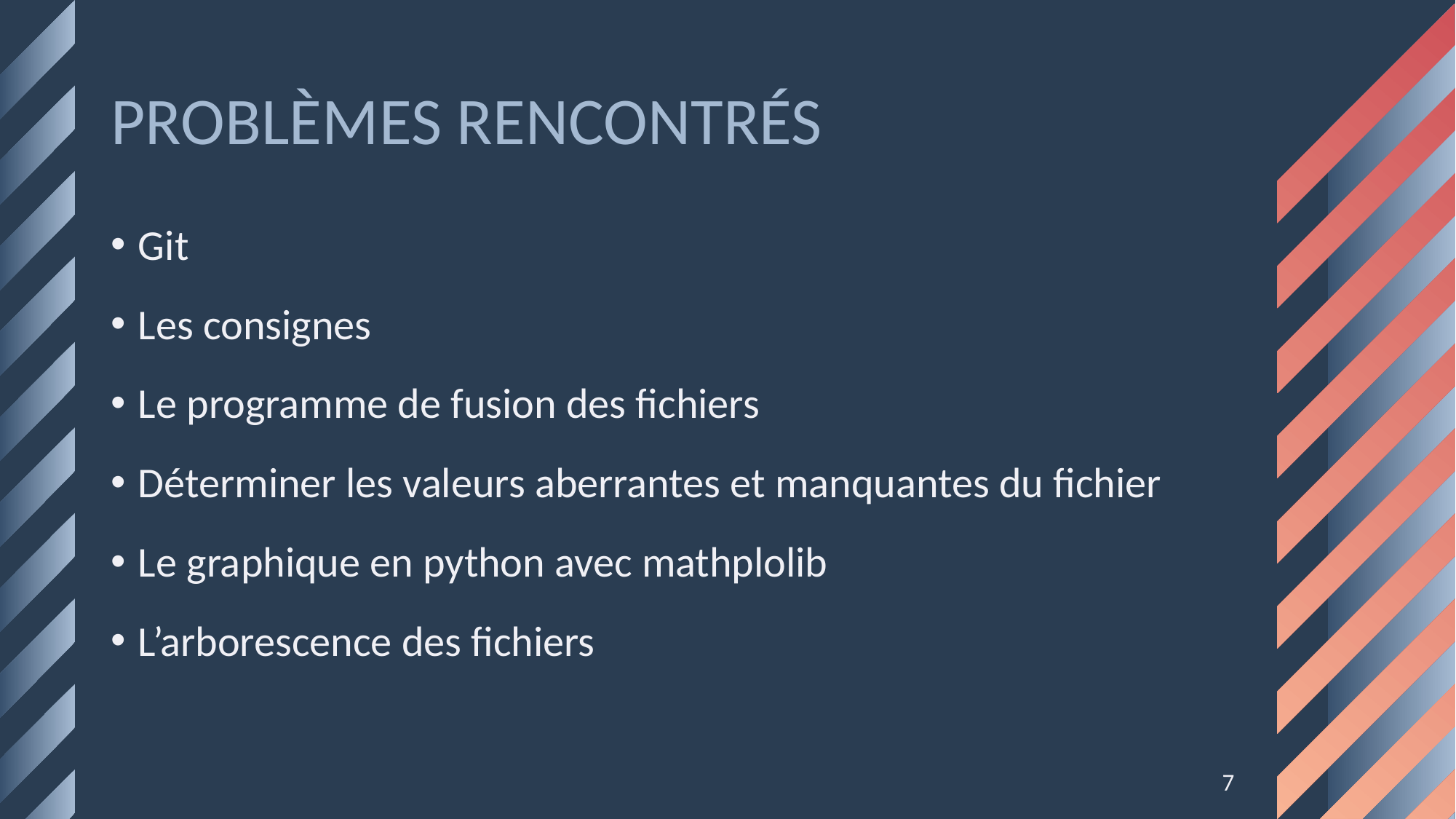

# PROBLÈMES RENCONTRÉS
Git
Les consignes
Le programme de fusion des fichiers
Déterminer les valeurs aberrantes et manquantes du fichier
Le graphique en python avec mathplolib
L’arborescence des fichiers
7